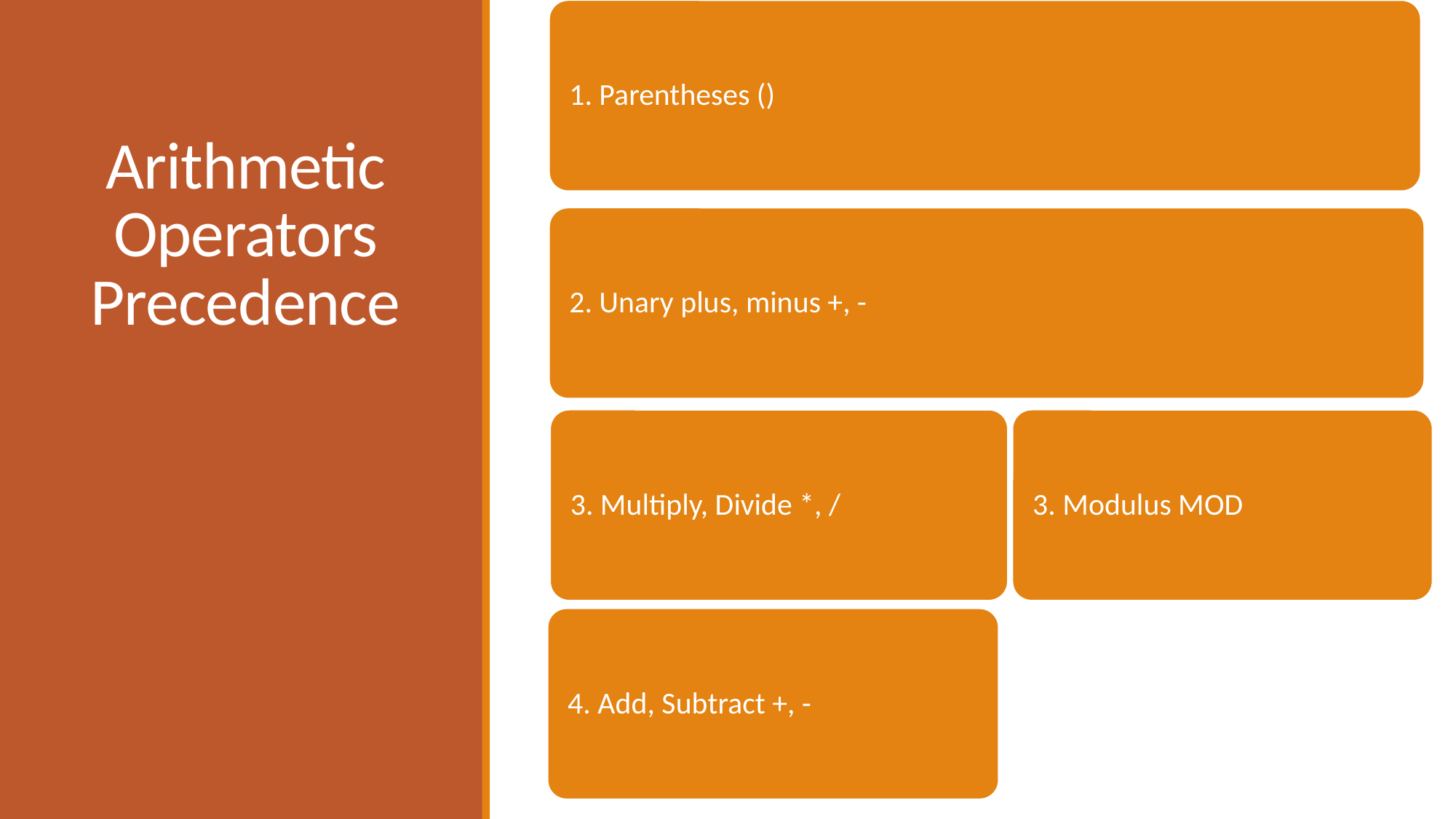

1. Parentheses ()
2. Unary plus, minus +, -
3. Multiply, Divide *, /
3. Modulus MOD
4. Add, Subtract +, -
# Arithmetic Operators Precedence